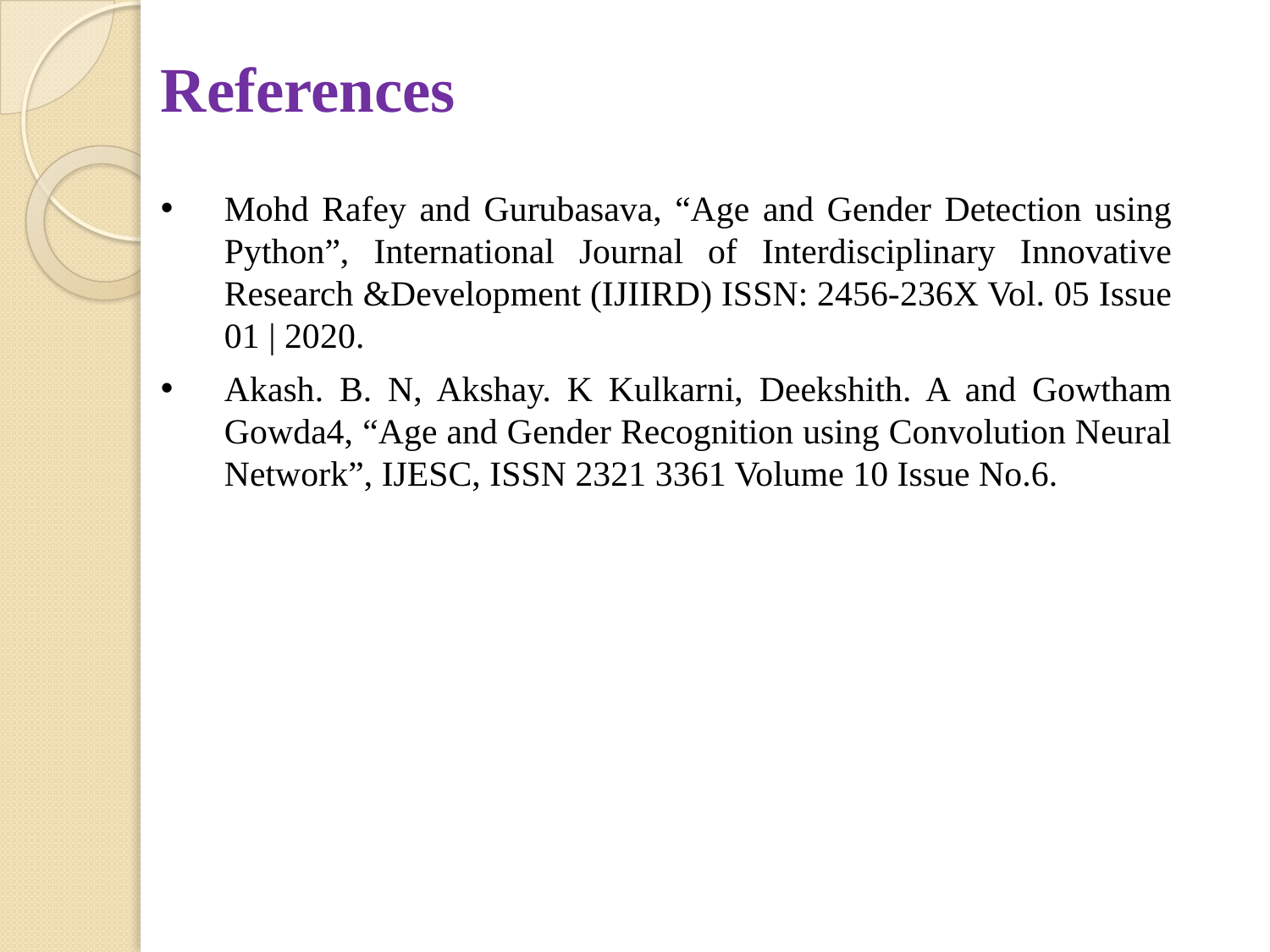

# References
Mohd Rafey and Gurubasava, “Age and Gender Detection using Python”, International Journal of Interdisciplinary Innovative Research &Development (IJIIRD) ISSN: 2456-236X Vol. 05 Issue 01 | 2020.
Akash. B. N, Akshay. K Kulkarni, Deekshith. A and Gowtham Gowda4, “Age and Gender Recognition using Convolution Neural Network”, IJESC, ISSN 2321 3361 Volume 10 Issue No.6.